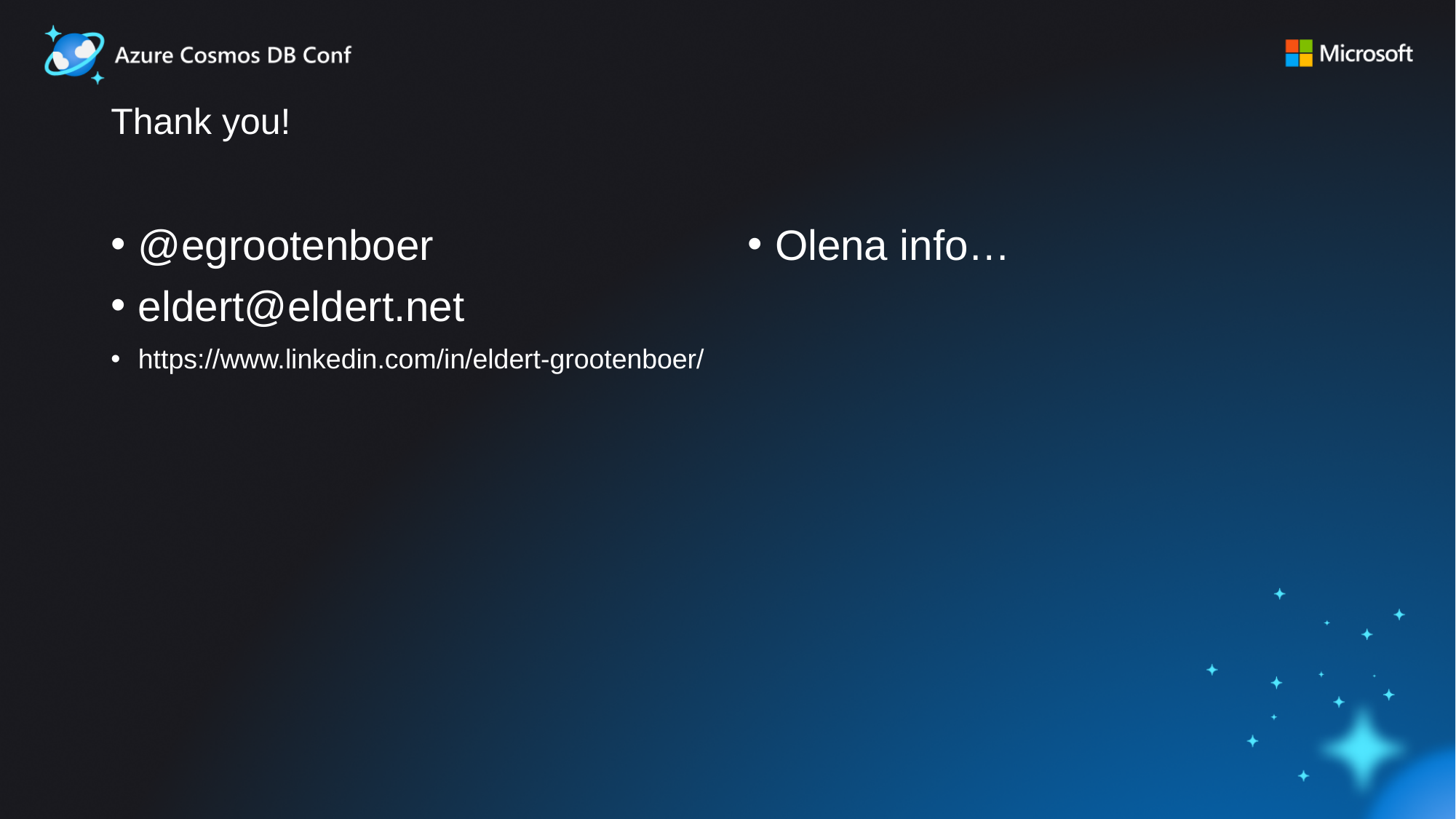

# Thank you!
@egrootenboer
eldert@eldert.net
https://www.linkedin.com/in/eldert-grootenboer/
Olena info…